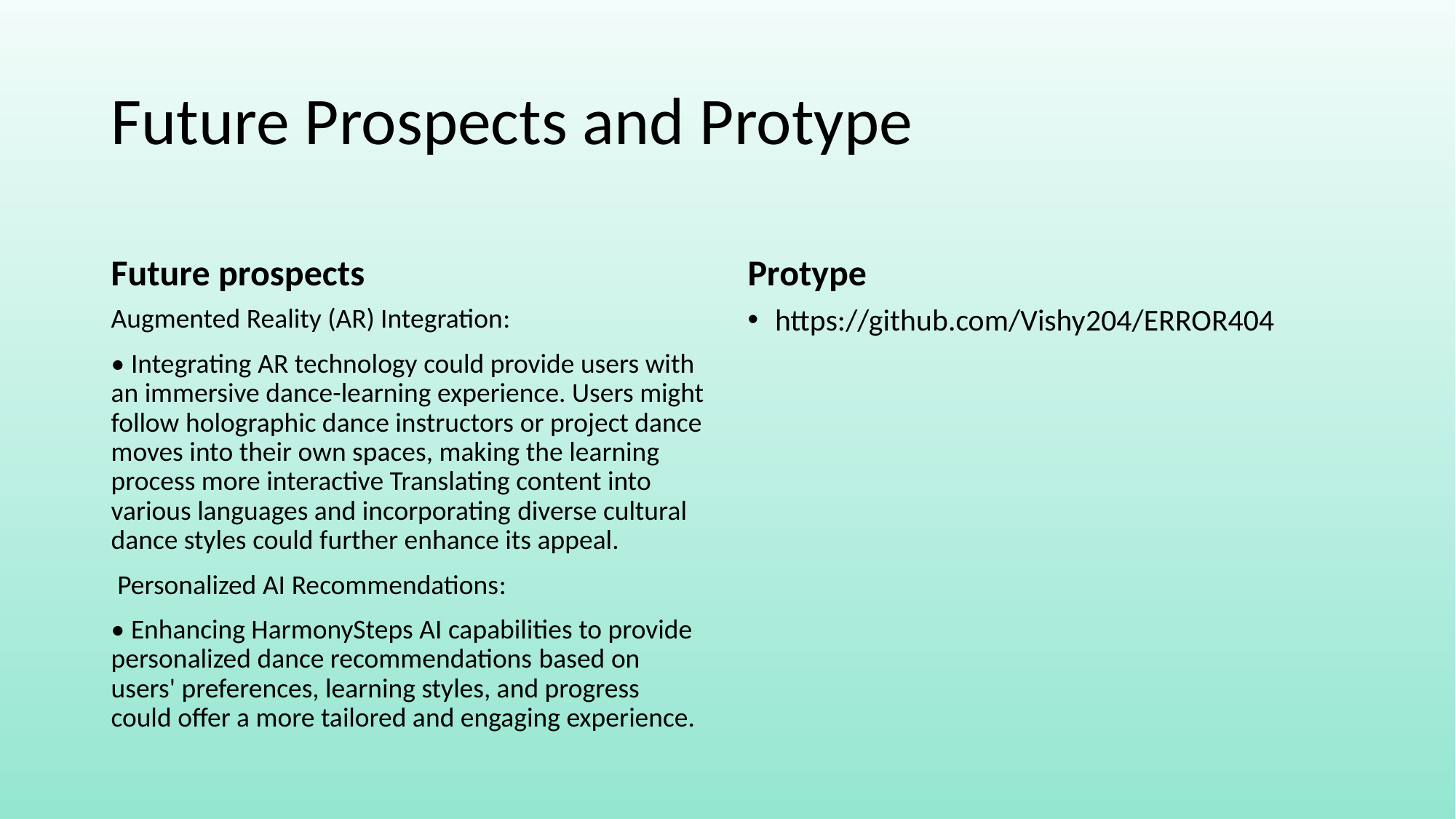

# Future Prospects and Protype
Future prospects
Protype
Augmented Reality (AR) Integration:
• Integrating AR technology could provide users with an immersive dance-learning experience. Users might follow holographic dance instructors or project dance moves into their own spaces, making the learning process more interactive Translating content into various languages and incorporating diverse cultural dance styles could further enhance its appeal.
 Personalized AI Recommendations:
• Enhancing HarmonySteps AI capabilities to provide personalized dance recommendations based on users' preferences, learning styles, and progress could offer a more tailored and engaging experience.
https://github.com/Vishy204/ERROR404